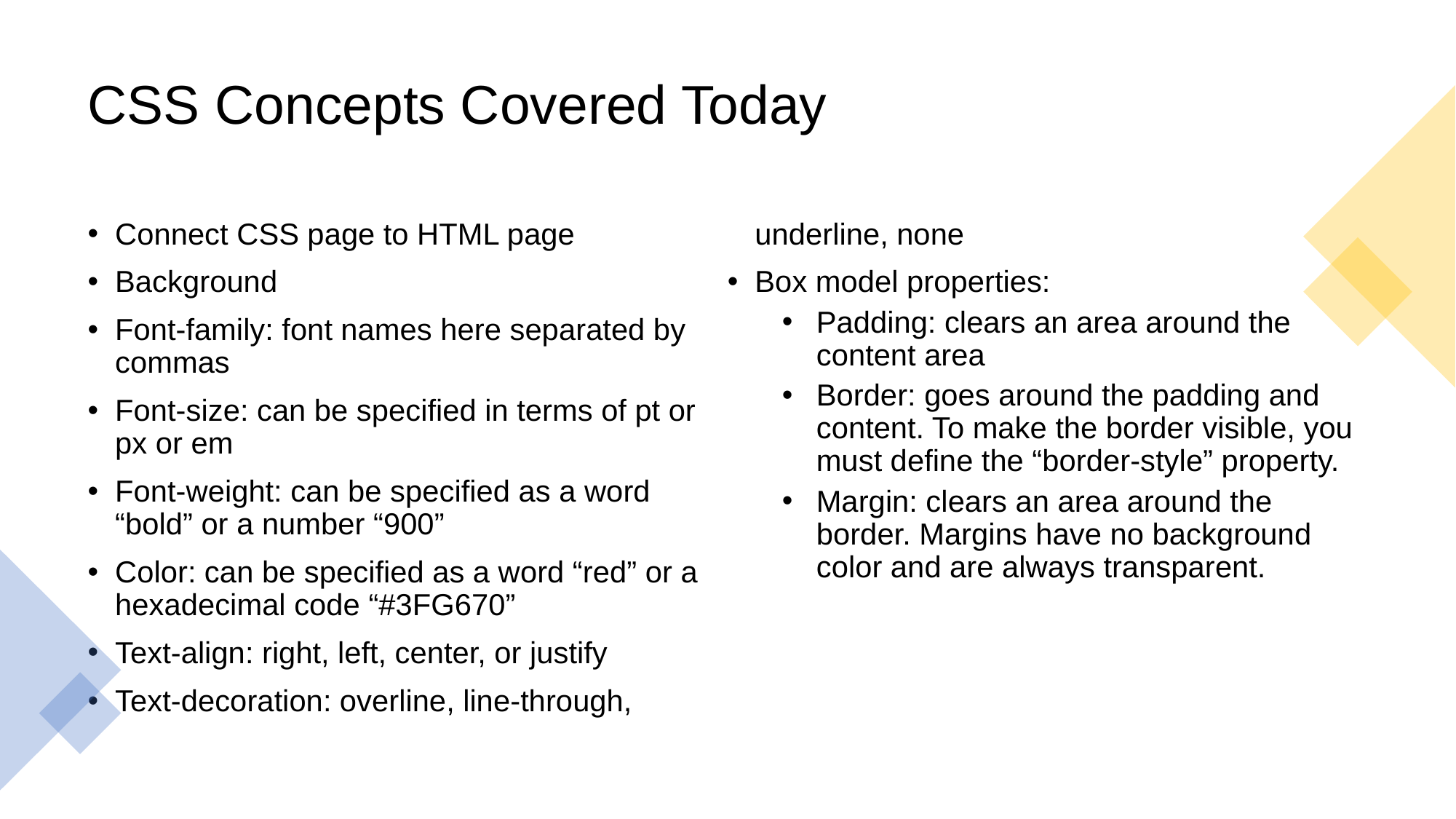

# CSS Concepts Covered Today

Connect CSS page to HTML page
Background
Font-family: font names here separated by commas
Font-size: can be specified in terms of pt or px or em
Font-weight: can be specified as a word “bold” or a number “900”
Color: can be specified as a word “red” or a hexadecimal code “#3FG670”
Text-align: right, left, center, or justify
Text-decoration: overline, line-through, underline, none
Box model properties:
Padding: clears an area around the content area
Border: goes around the padding and content. To make the border visible, you must define the “border-style” property.
Margin: clears an area around the border. Margins have no background color and are always transparent.